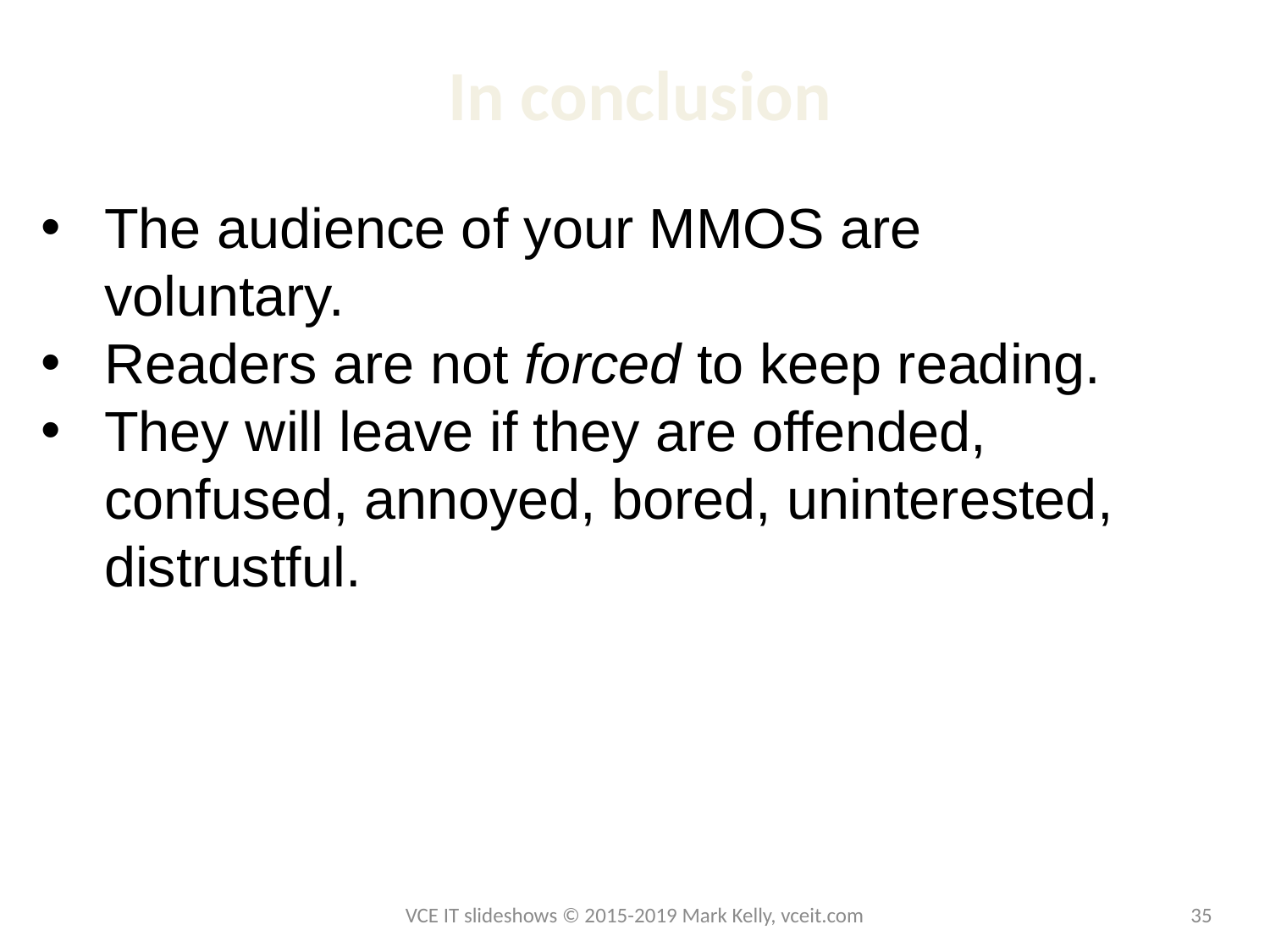

# In conclusion
The audience of your MMOS are voluntary.
Readers are not forced to keep reading.
They will leave if they are offended, confused, annoyed, bored, uninterested, distrustful.

VCE IT slideshows © 2015-2019 Mark Kelly, vceit.com
35